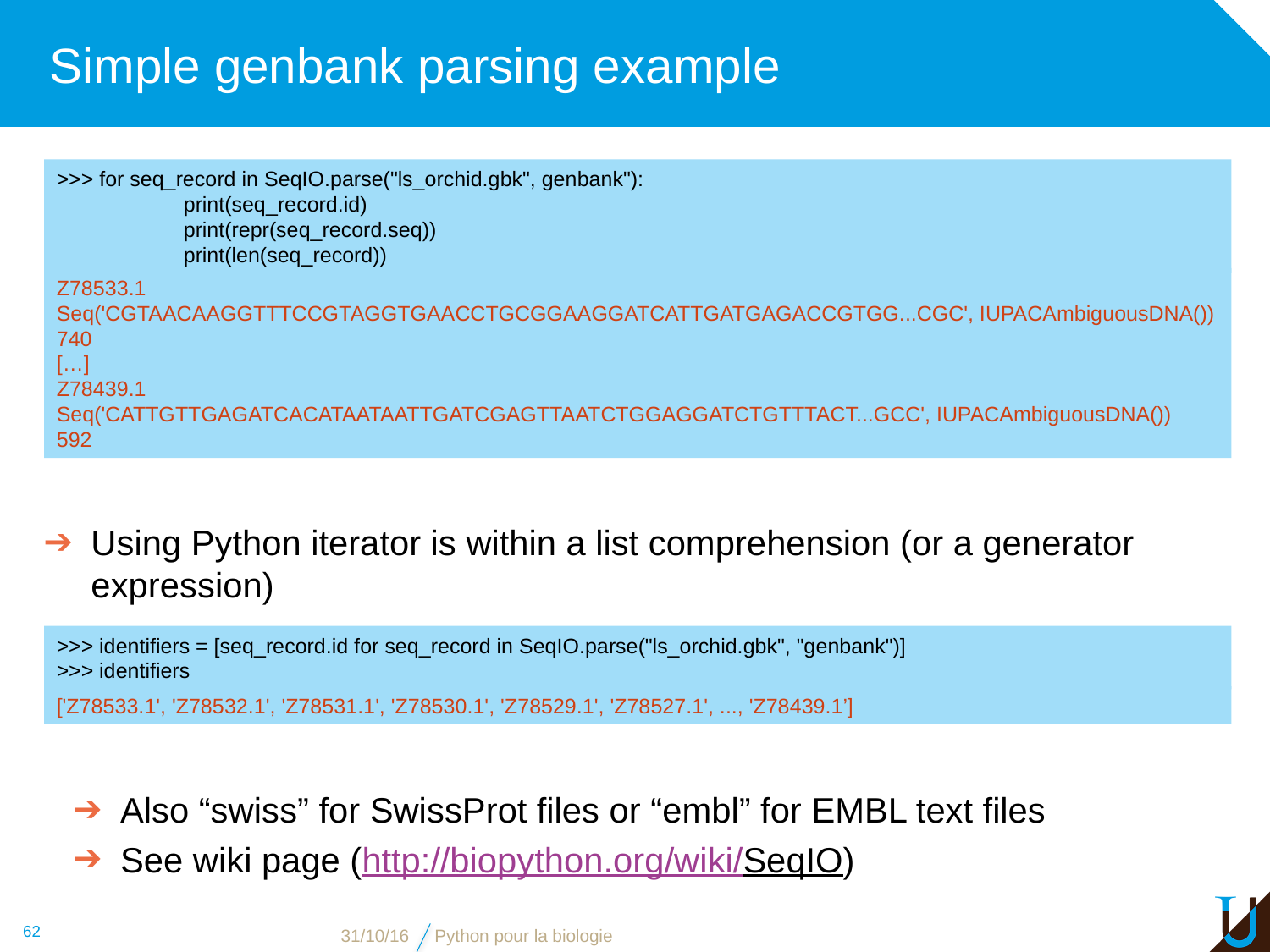

# Simple genbank parsing example
>>> for seq_record in SeqIO.parse("ls_orchid.gbk", genbank"):
	print(seq_record.id)
	print(repr(seq_record.seq))
	print(len(seq_record))
Z78533.1
Seq('CGTAACAAGGTTTCCGTAGGTGAACCTGCGGAAGGATCATTGATGAGACCGTGG...CGC', IUPACAmbiguousDNA())
740
[…]
Z78439.1
Seq('CATTGTTGAGATCACATAATAATTGATCGAGTTAATCTGGAGGATCTGTTTACT...GCC', IUPACAmbiguousDNA())
592
Using Python iterator is within a list comprehension (or a generator expression)
>>> identifiers = [seq_record.id for seq_record in SeqIO.parse("ls_orchid.gbk", "genbank")]
>>> identifiers
['Z78533.1', 'Z78532.1', 'Z78531.1', 'Z78530.1', 'Z78529.1', 'Z78527.1', ..., 'Z78439.1’]
Also “swiss” for SwissProt files or “embl” for EMBL text files
See wiki page (http://biopython.org/wiki/SeqIO)

62
31/10/16
Python pour la biologie